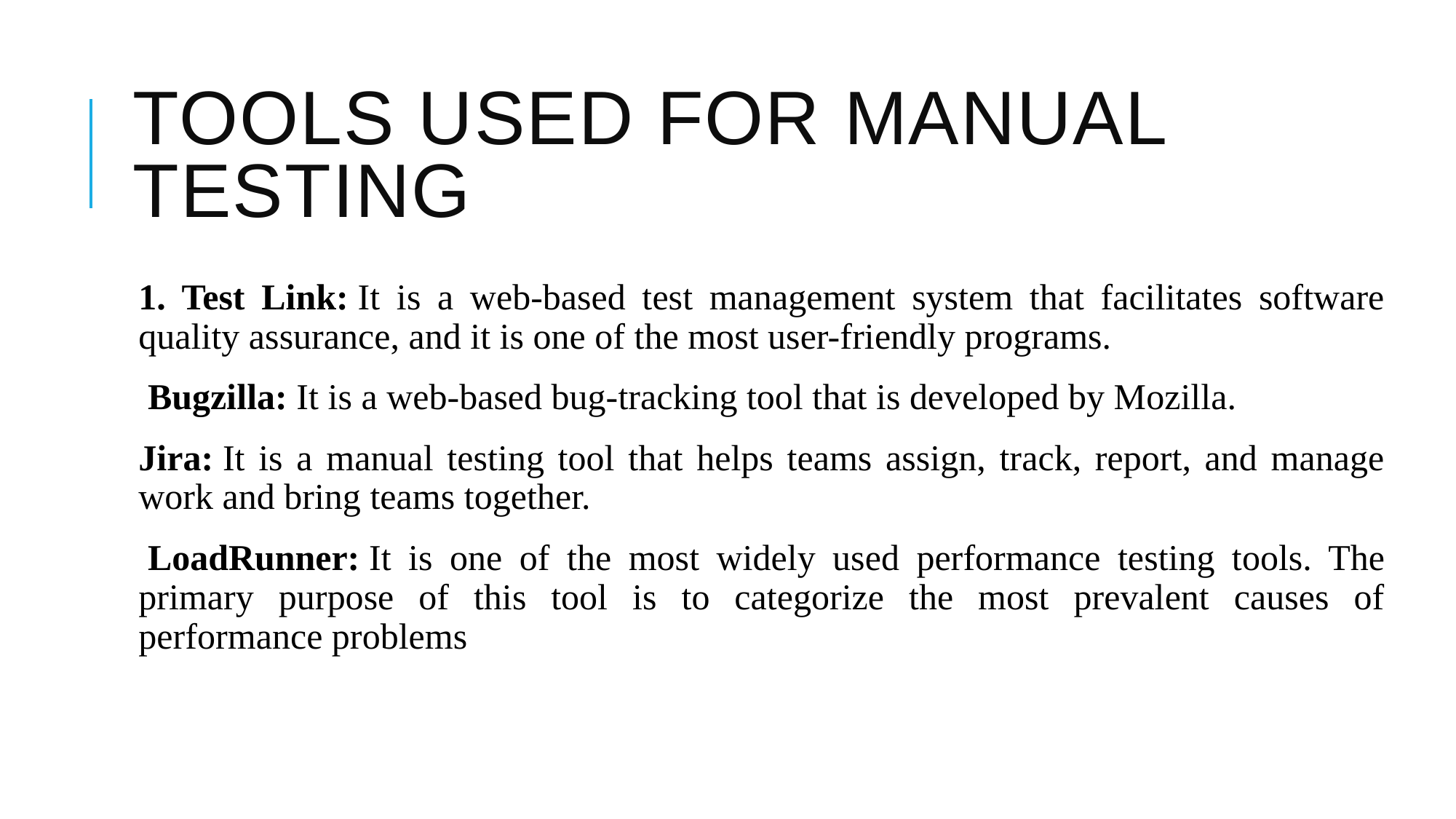

# Tools used for Manual Testing
1. Test Link: It is a web-based test management system that facilitates software quality assurance, and it is one of the most user-friendly programs.
 Bugzilla: It is a web-based bug-tracking tool that is developed by Mozilla.
Jira: It is a manual testing tool that helps teams assign, track, report, and manage work and bring teams together.
 LoadRunner: It is one of the most widely used performance testing tools. The primary purpose of this tool is to categorize the most prevalent causes of performance problems